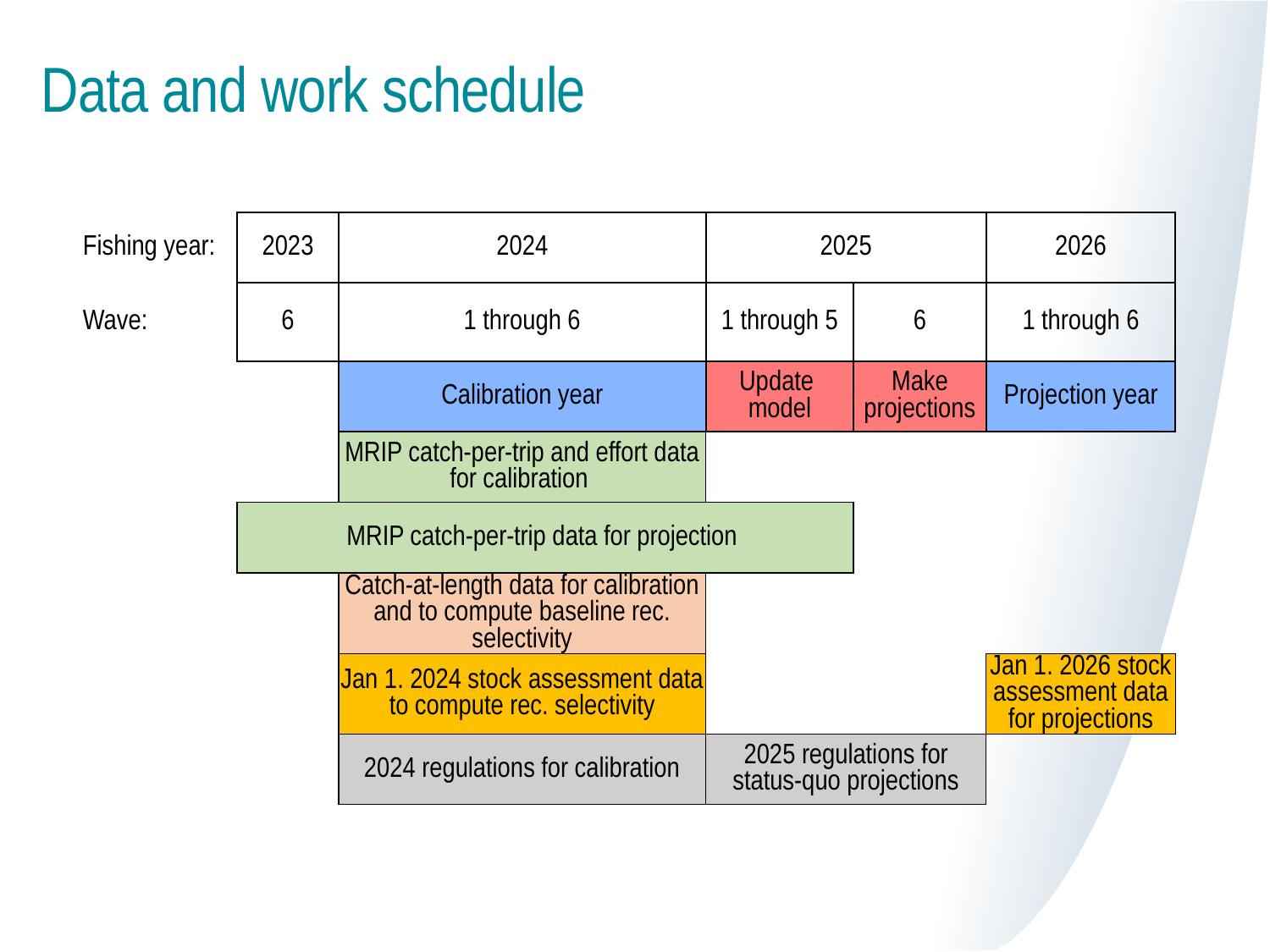

# Data and work schedule
| Fishing year: | 2023 | 2024 | 2025 |  | 2026 |
| --- | --- | --- | --- | --- | --- |
| Wave: | 6 | 1 through 6 | 1 through 5 | 6 | 1 through 6 |
|  |  | Calibration year | Update model | Make projections | Projection year |
|  |  | MRIP catch-per-trip and effort data for calibration |  |  |  |
|  | MRIP catch-per-trip data for projection |  |  |  |  |
|  |  | Catch-at-length data for calibration and to compute baseline rec. selectivity |  |  |  |
|  |  | Jan 1. 2024 stock assessment data to compute rec. selectivity |  |  | Jan 1. 2026 stock assessment data for projections |
|  |  | 2024 regulations for calibration | 2025 regulations for status-quo projections |  |  |